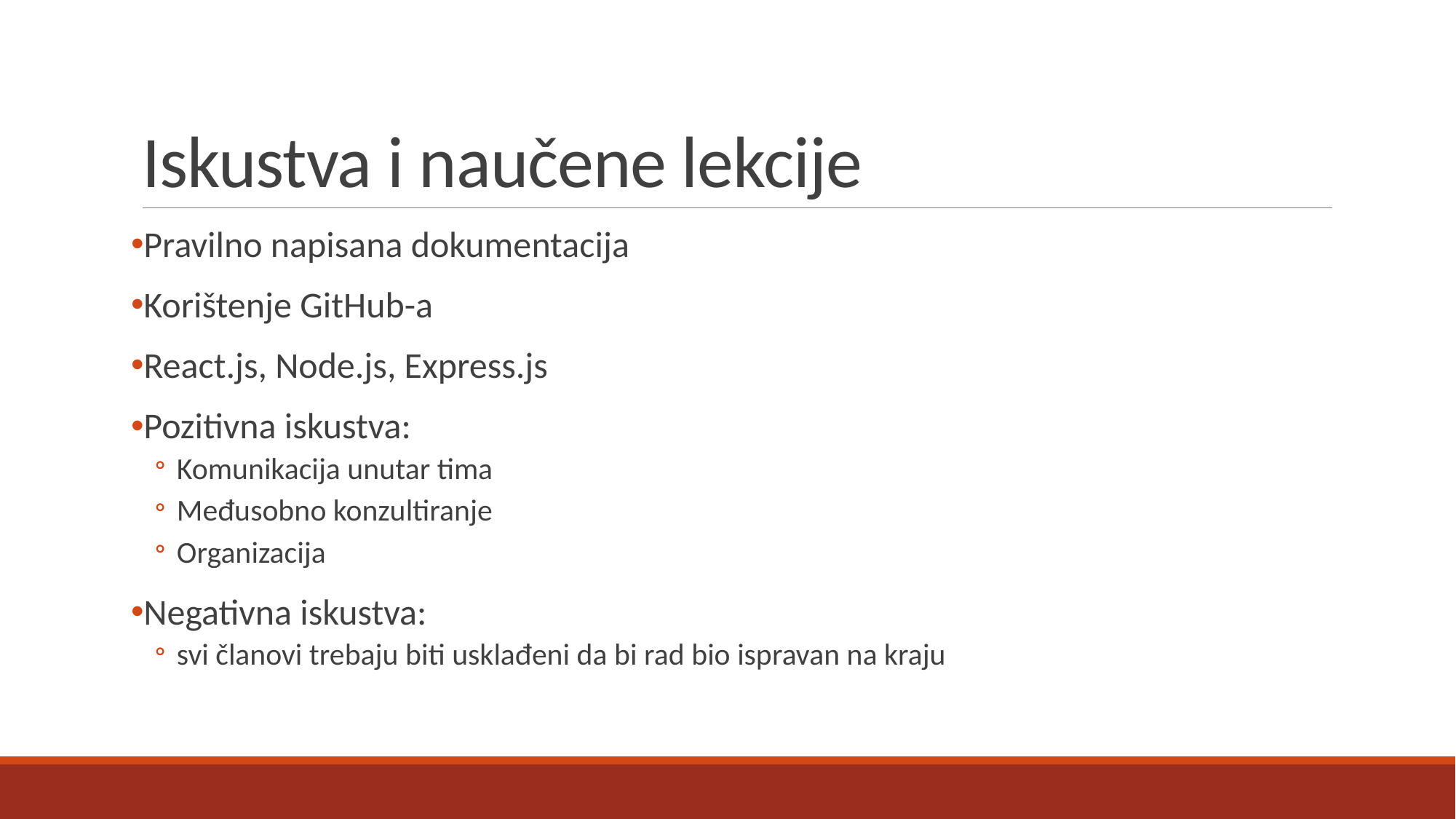

# Iskustva i naučene lekcije
Pravilno napisana dokumentacija
Korištenje GitHub-a
React.js, Node.js, Express.js
Pozitivna iskustva:
Komunikacija unutar tima
Međusobno konzultiranje
Organizacija
Negativna iskustva:
svi članovi trebaju biti usklađeni da bi rad bio ispravan na kraju